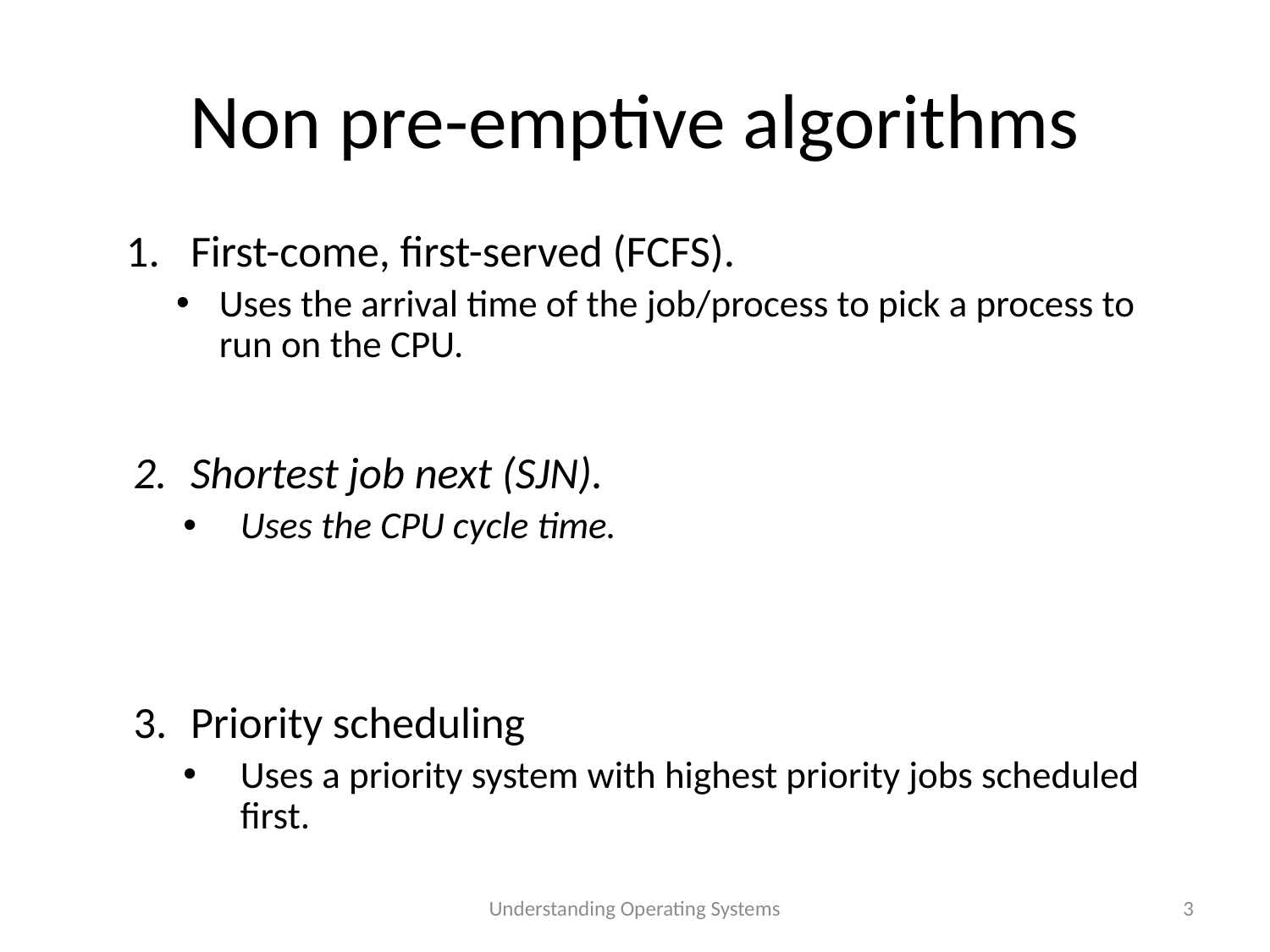

# Non pre-emptive algorithms
First-come, first-served (FCFS).
Uses the arrival time of the job/process to pick a process to run on the CPU.

Shortest job next (SJN).
Uses the CPU cycle time.

Priority scheduling
Uses a priority system with highest priority jobs scheduled first.

Understanding Operating Systems
3